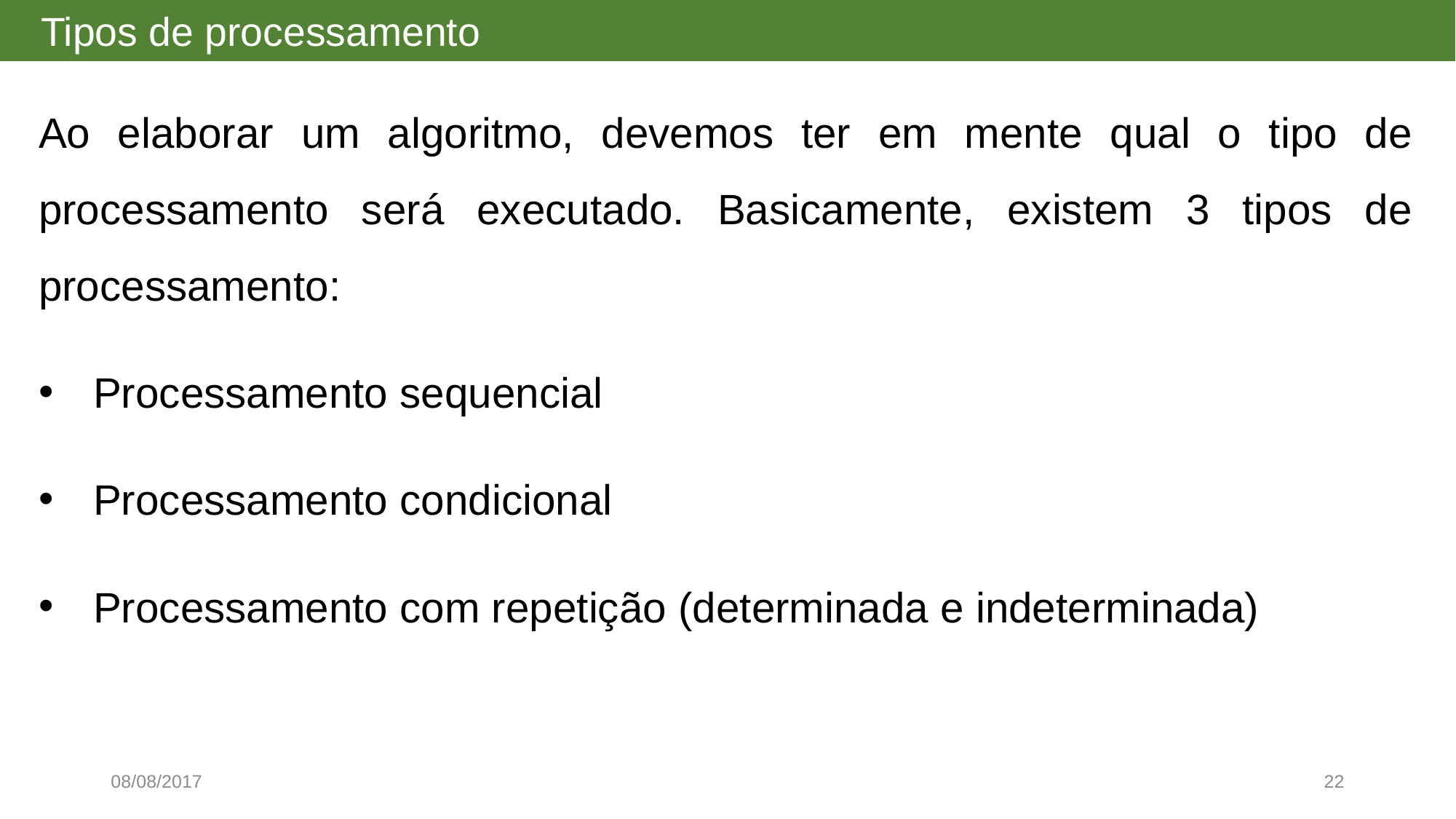

# Tipos de processamento
Ao elaborar um algoritmo, devemos ter em mente qual o tipo de processamento será executado. Basicamente, existem 3 tipos de processamento:
Processamento sequencial
Processamento condicional
Processamento com repetição (determinada e indeterminada)
08/08/2017
22